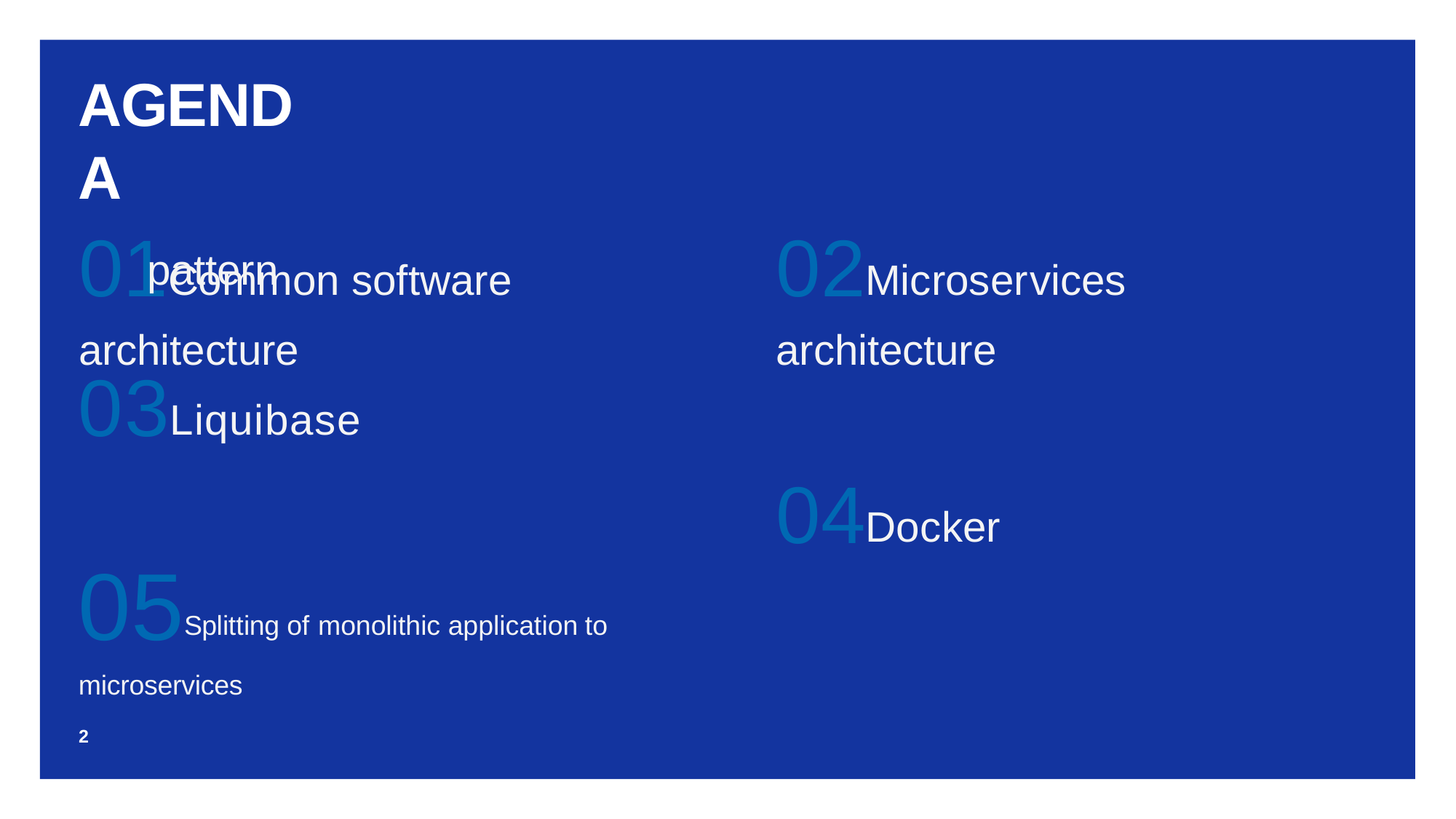

AGENDA
02Microservices architecture
04Docker
# 01Common software architecture
pattern
03Liquibase
05Splitting of monolithic application to microservices
2